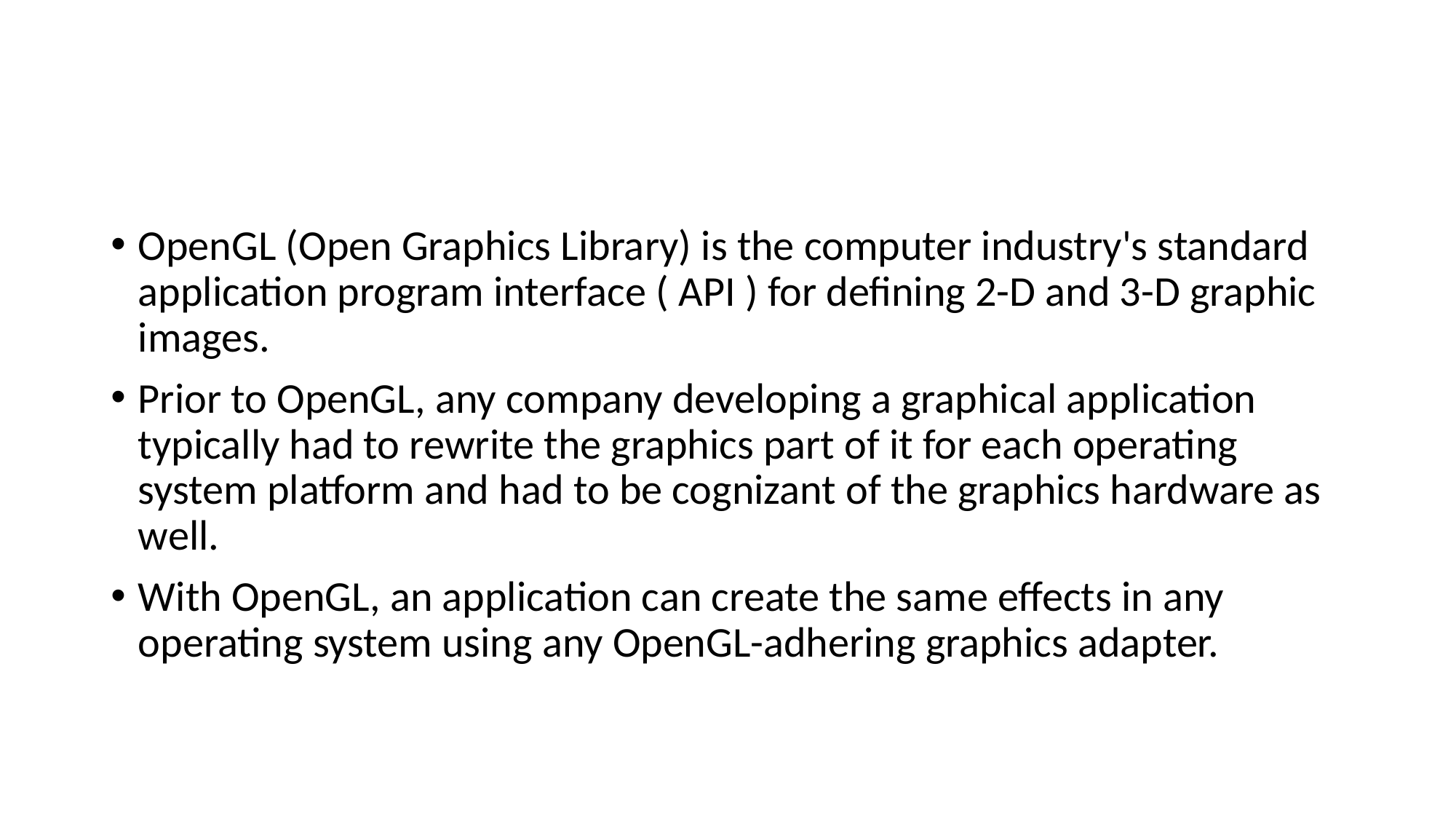

#
OpenGL (Open Graphics Library) is the computer industry's standard application program interface ( API ) for defining 2-D and 3-D graphic images.
Prior to OpenGL, any company developing a graphical application typically had to rewrite the graphics part of it for each operating system platform and had to be cognizant of the graphics hardware as well.
With OpenGL, an application can create the same effects in any operating system using any OpenGL-adhering graphics adapter.